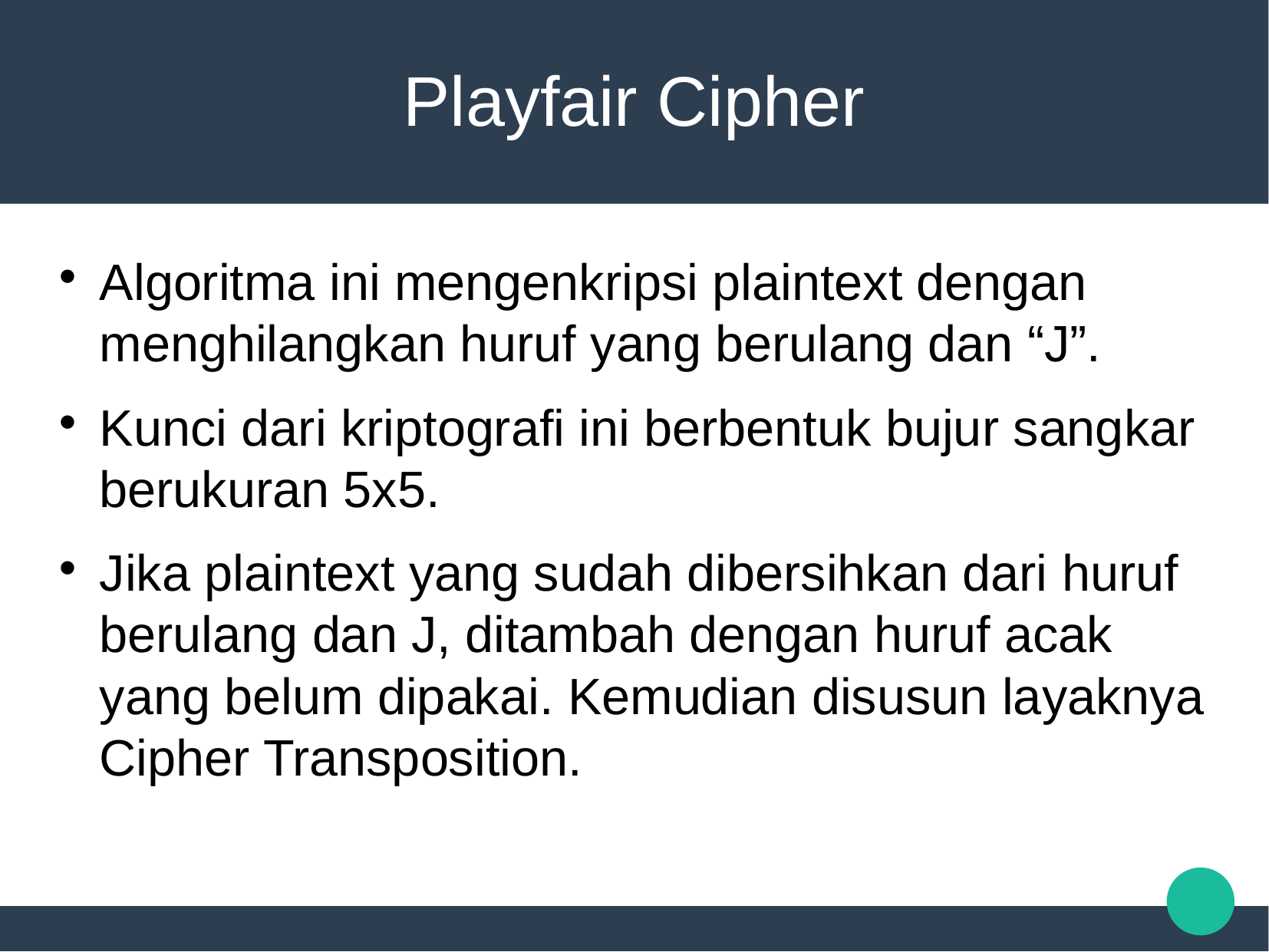

Playfair Cipher
Algoritma ini mengenkripsi plaintext dengan menghilangkan huruf yang berulang dan “J”.
Kunci dari kriptografi ini berbentuk bujur sangkar berukuran 5x5.
Jika plaintext yang sudah dibersihkan dari huruf berulang dan J, ditambah dengan huruf acak yang belum dipakai. Kemudian disusun layaknya Cipher Transposition.